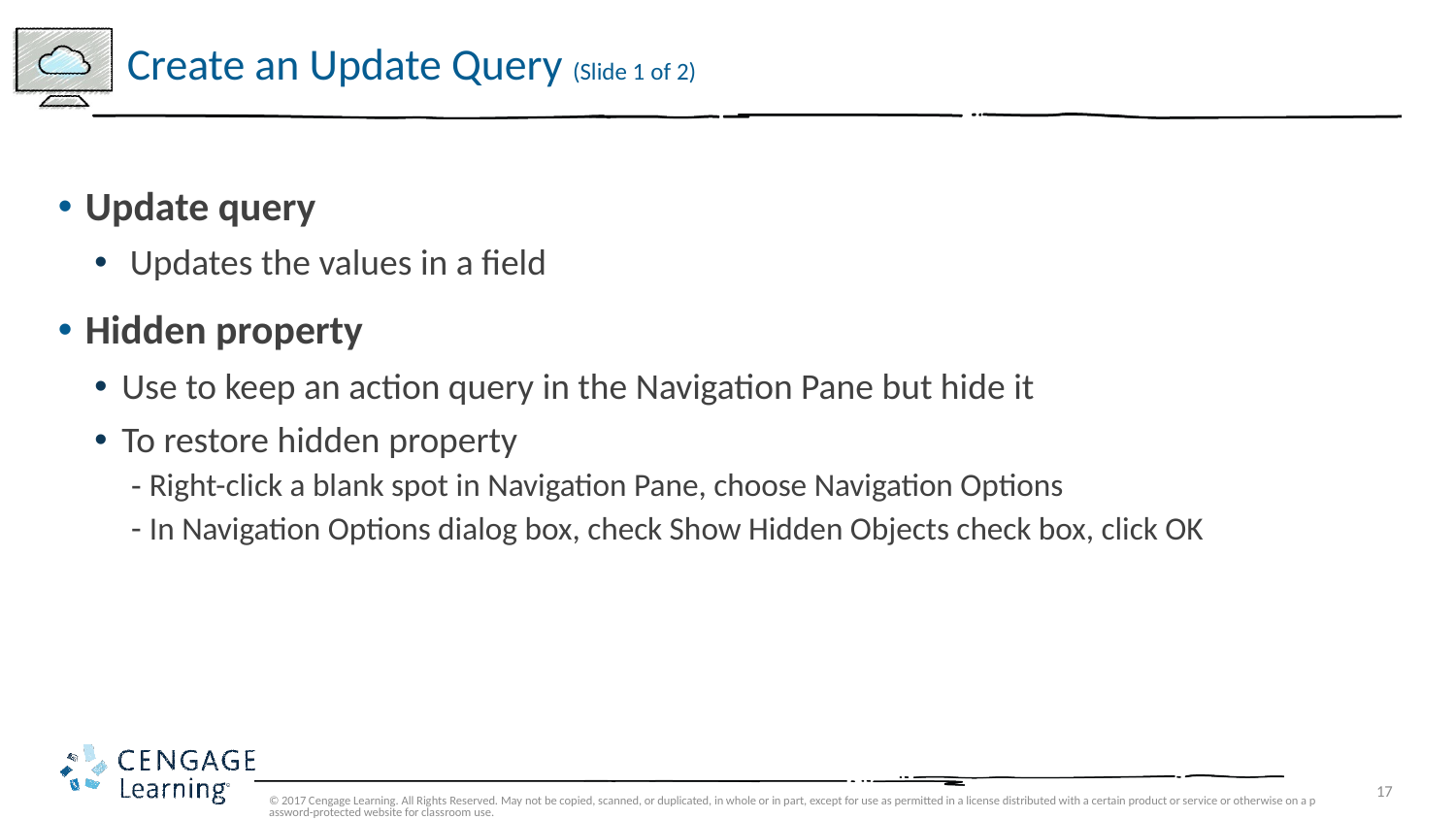

# Create an Update Query (Slide 1 of 2)
Update query
 Updates the values in a field
Hidden property
Use to keep an action query in the Navigation Pane but hide it
To restore hidden property
Right-click a blank spot in Navigation Pane, choose Navigation Options
In Navigation Options dialog box, check Show Hidden Objects check box, click OK

© 2017 Cengage Learning. All Rights Reserved. May not be copied, scanned, or duplicated, in whole or in part, except for use as permitted in a license distributed with a certain product or service or otherwise on a password-protected website for classroom use.